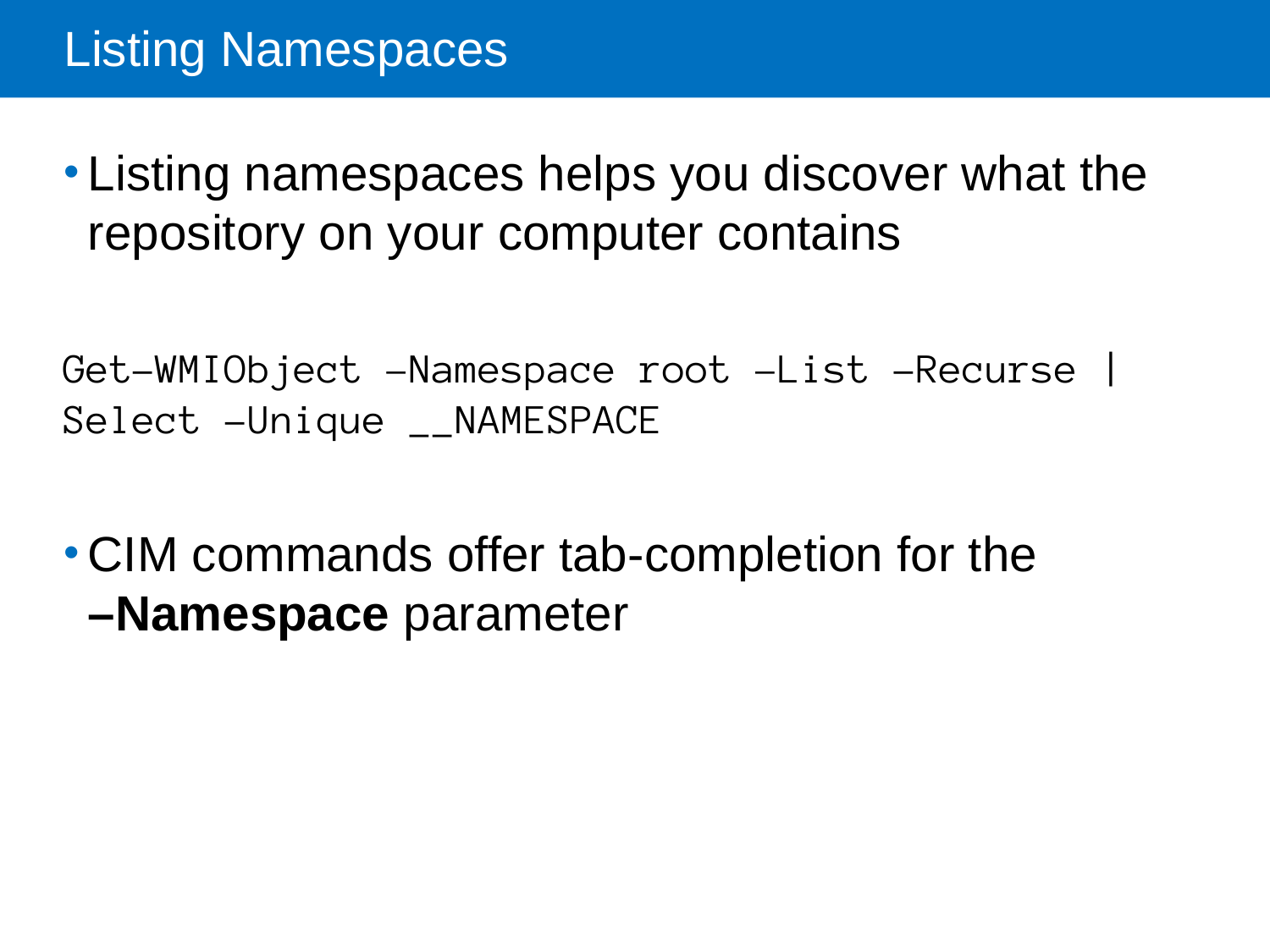

# Listing Namespaces
Listing namespaces helps you discover what the repository on your computer contains

Get-WMIObject –Namespace root –List -Recurse | Select -Unique __NAMESPACE

CIM commands offer tab-completion for the
–Namespace parameter